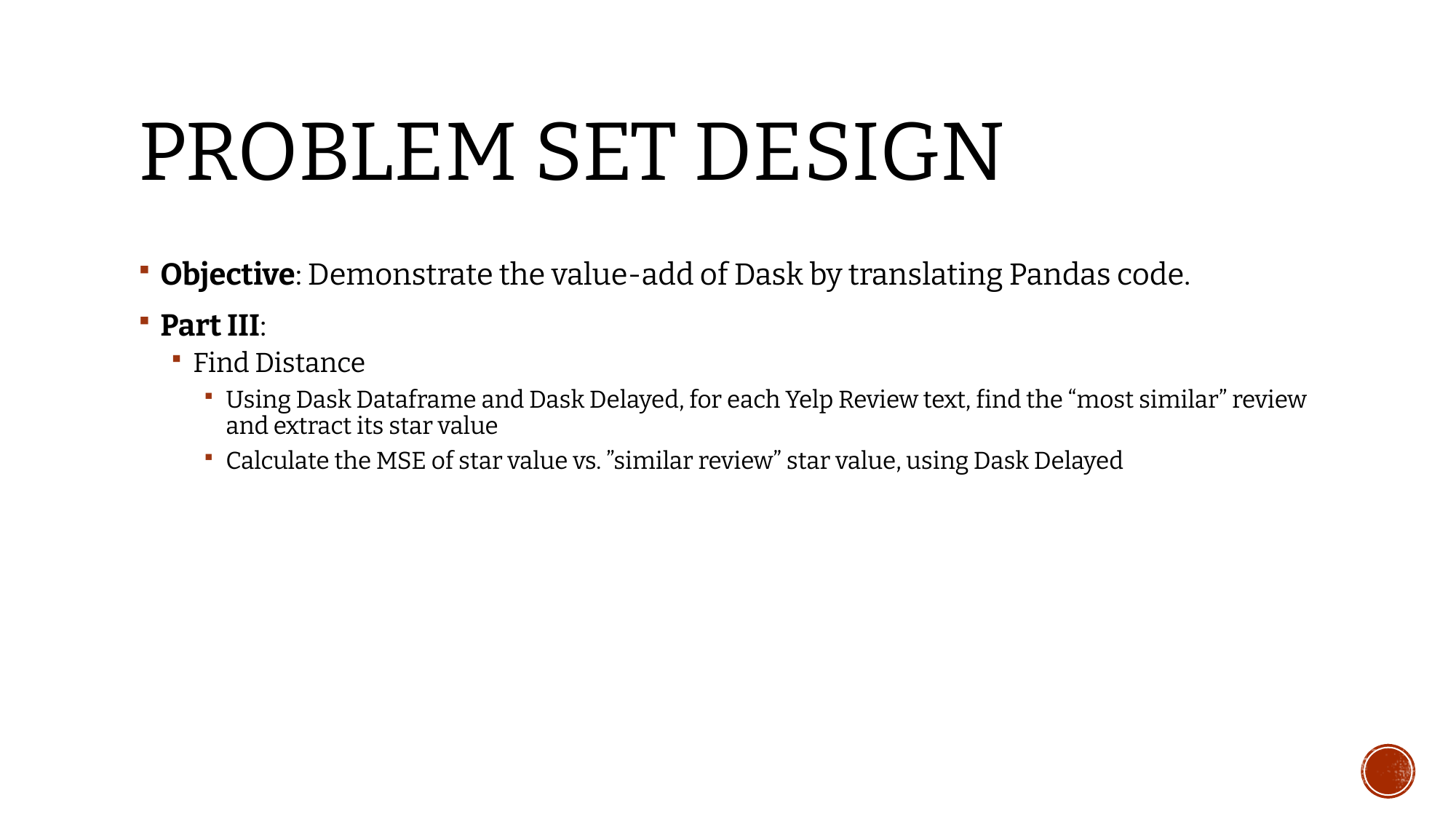

# Problem set design
Objective: Demonstrate the value-add of Dask by translating Pandas code.
Part III:
Find Distance
Using Dask Dataframe and Dask Delayed, for each Yelp Review text, find the “most similar” review and extract its star value
Calculate the MSE of star value vs. ”similar review” star value, using Dask Delayed